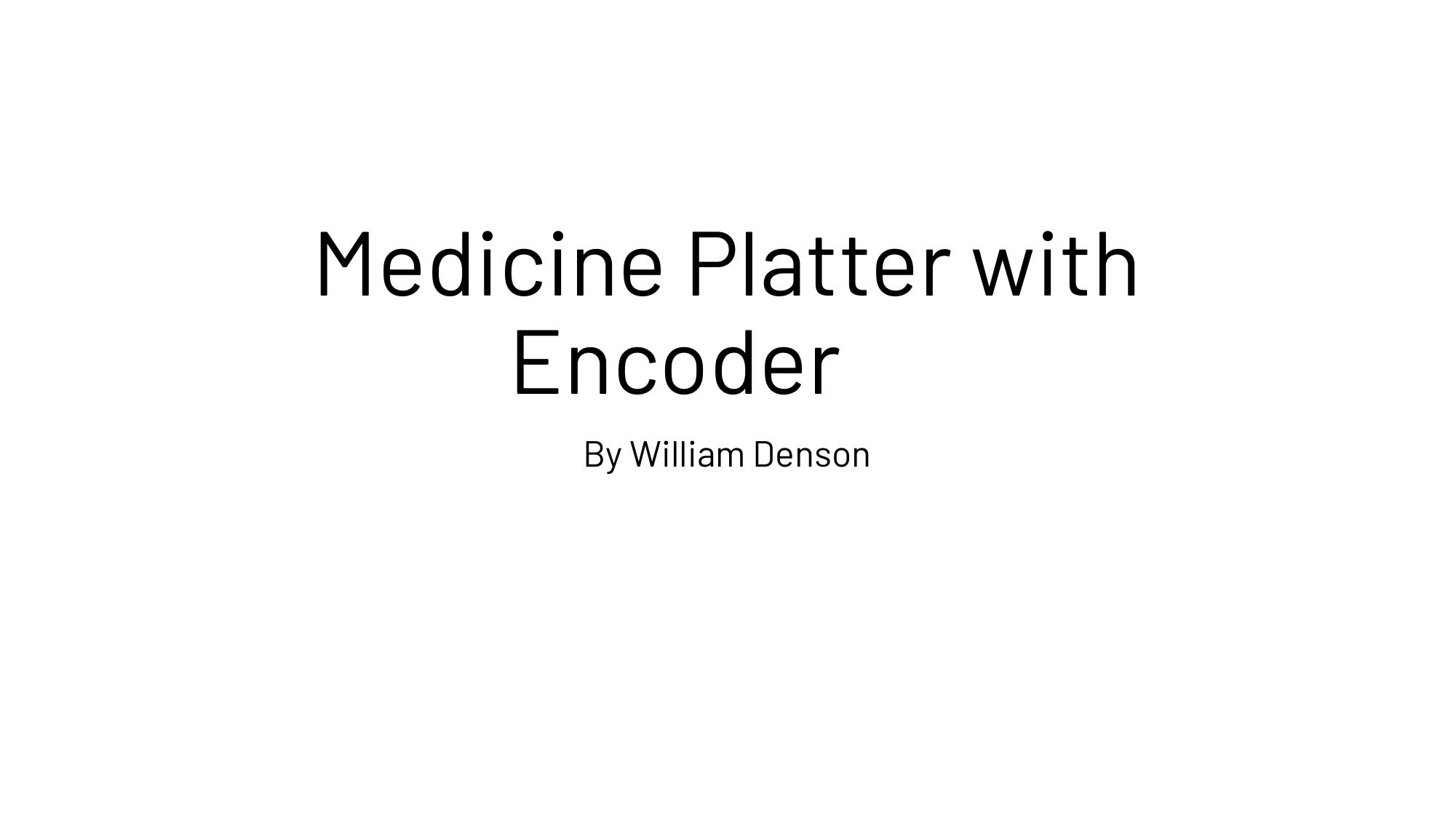

# Medicine Platter with Encoder
By William Denson